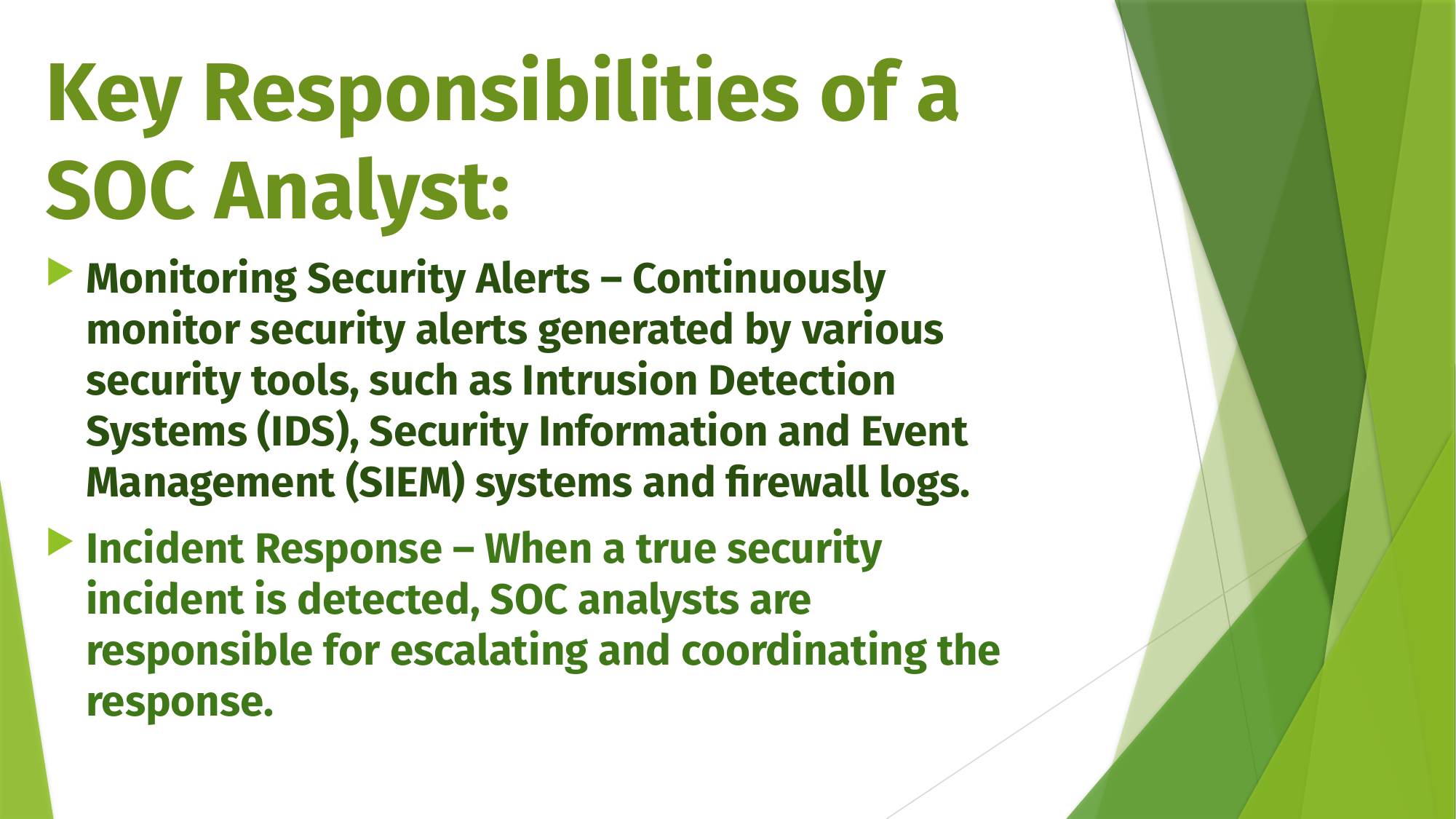

Key Responsibilities of a SOC Analyst:
Monitoring Security Alerts – Continuously monitor security alerts generated by various security tools, such as Intrusion Detection Systems (IDS), Security Information and Event Management (SIEM) systems and firewall logs.
Incident Response – When a true security incident is detected, SOC analysts are responsible for escalating and coordinating the response.